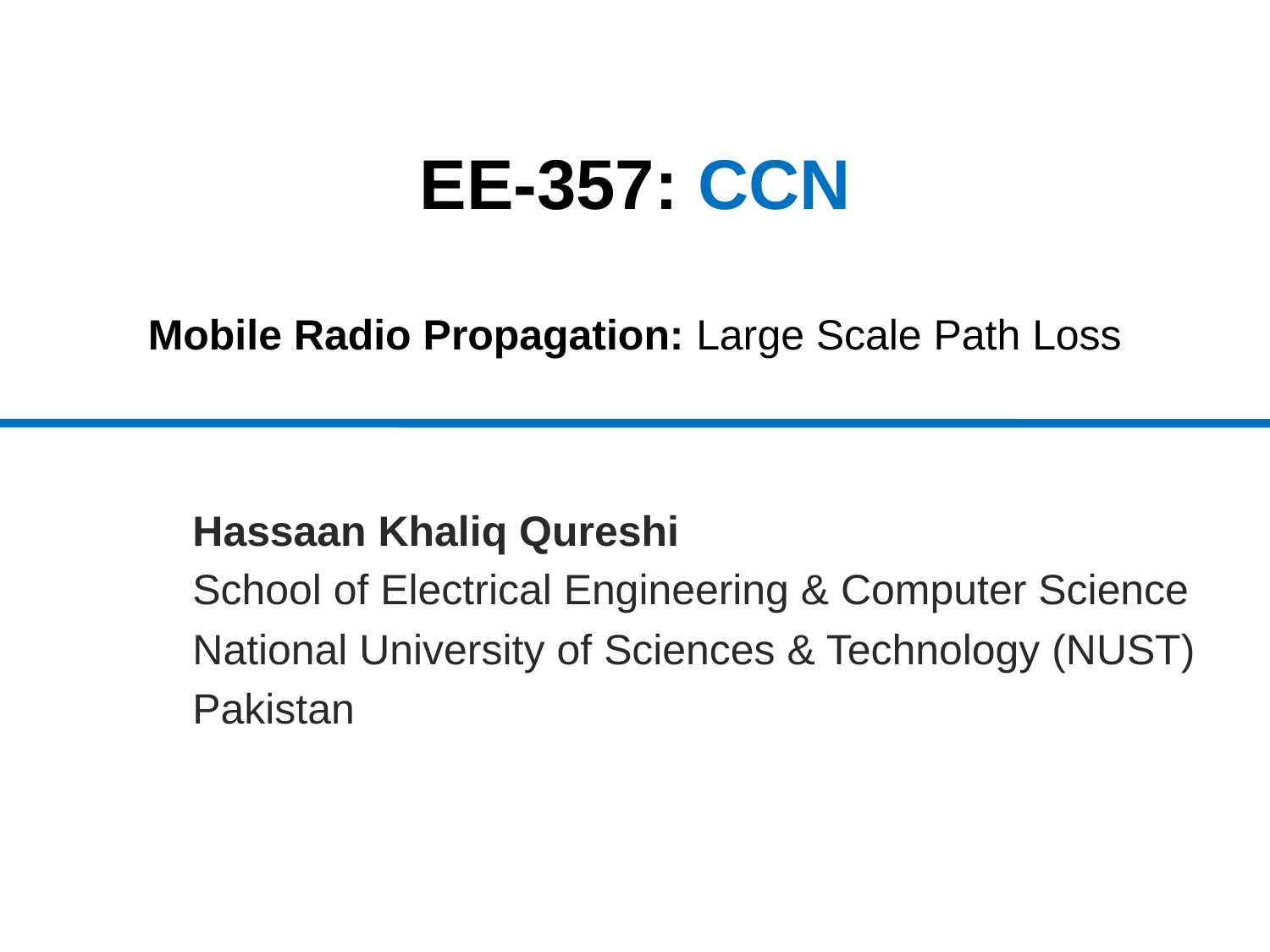

# EE-357: CCN Mobile Radio Propagation: Large Scale Path Loss
Hassaan Khaliq Qureshi
School of Electrical Engineering & Computer Science
National University of Sciences & Technology (NUST)
Pakistan